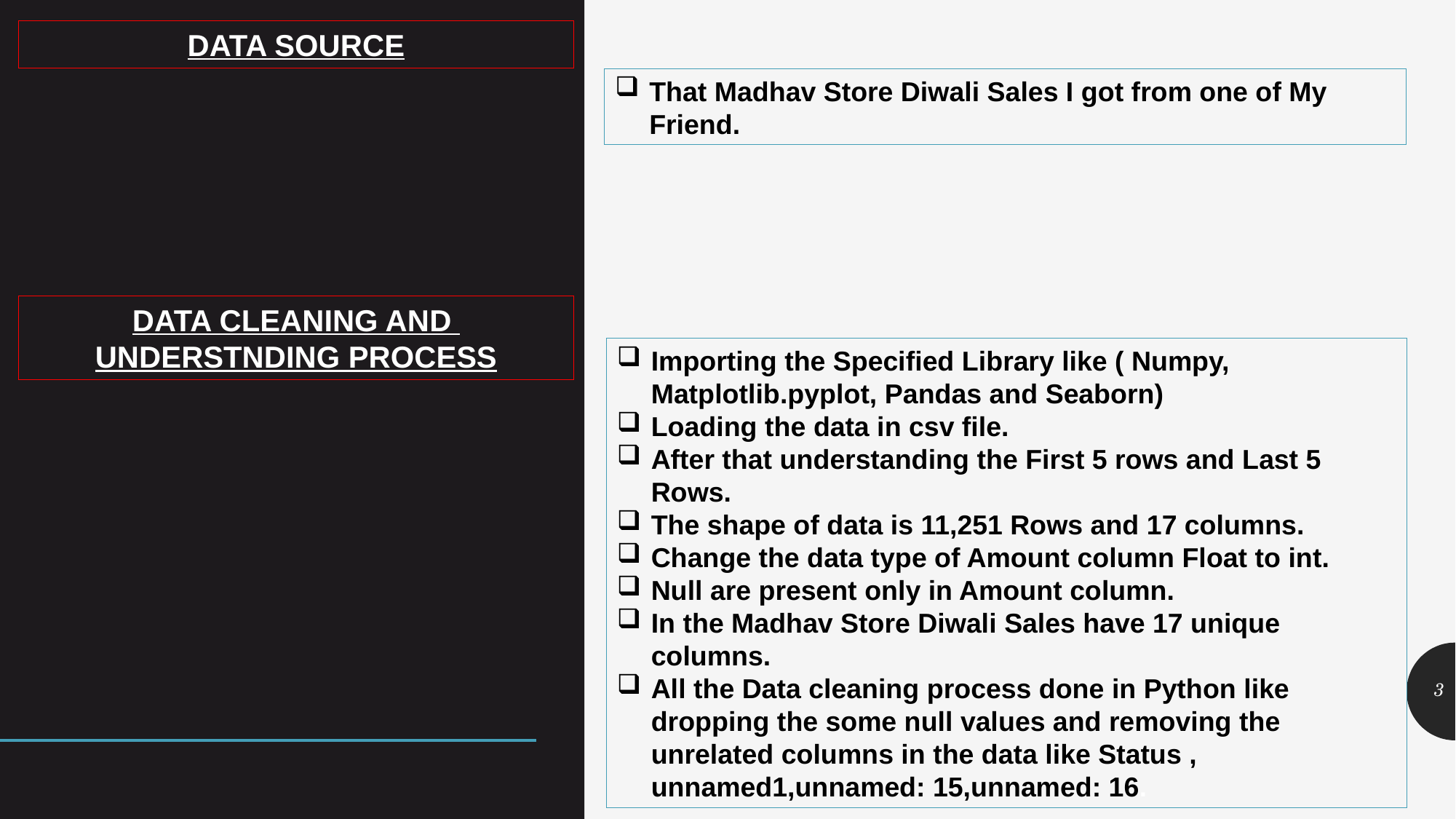

DATA SOURCE
That Madhav Store Diwali Sales I got from one of My Friend.
DATA CLEANING AND
UNDERSTNDING PROCESS
Importing the Specified Library like ( Numpy, Matplotlib.pyplot, Pandas and Seaborn)
Loading the data in csv file.
After that understanding the First 5 rows and Last 5 Rows.
The shape of data is 11,251 Rows and 17 columns.
Change the data type of Amount column Float to int.
Null are present only in Amount column.
In the Madhav Store Diwali Sales have 17 unique columns.
All the Data cleaning process done in Python like dropping the some null values and removing the unrelated columns in the data like Status , unnamed1,unnamed: 15,unnamed: 16.
3